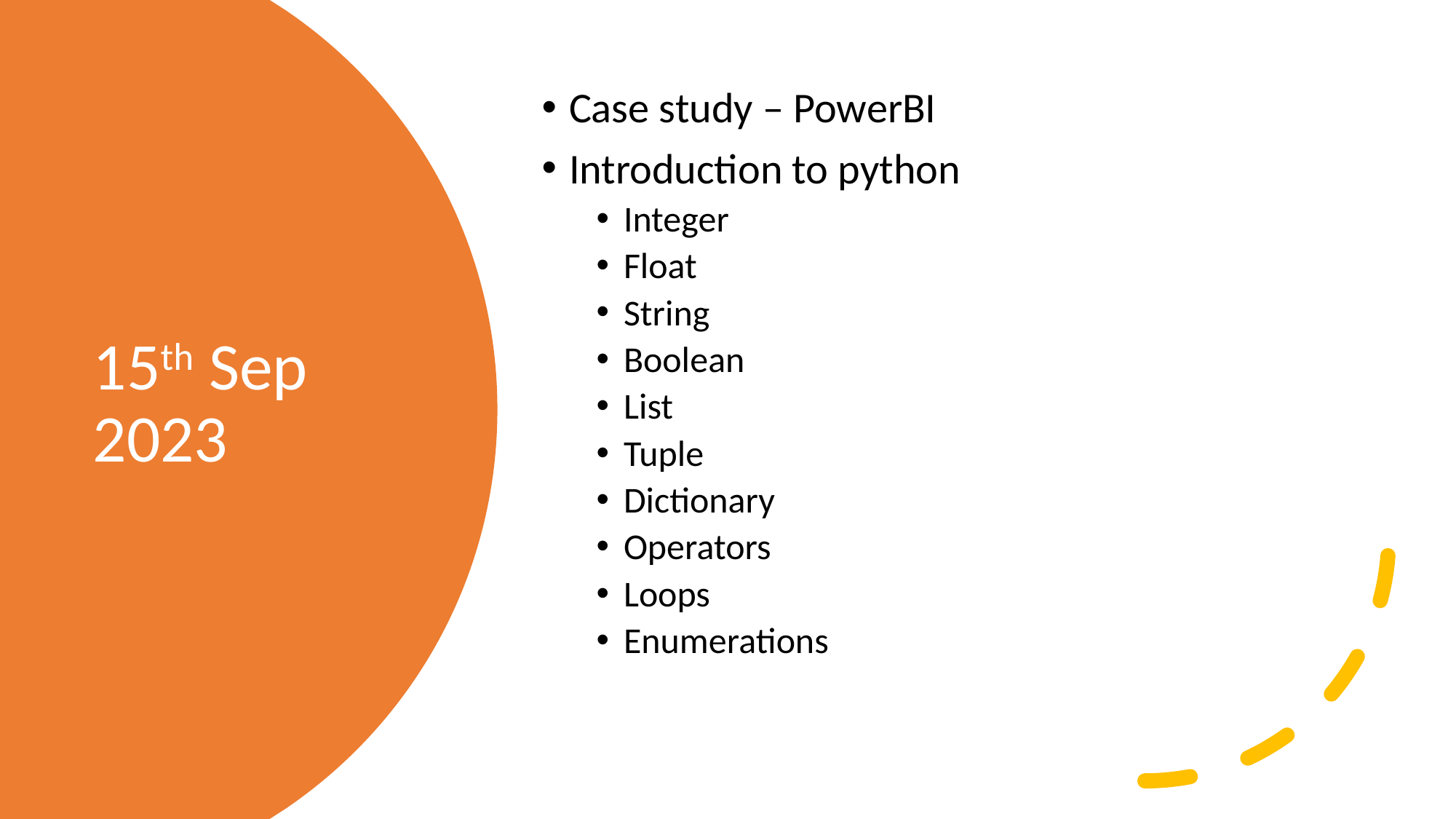

Case study – PowerBI
Introduction to python
Integer
Float
String
Boolean
List
Tuple
Dictionary
Operators
Loops
Enumerations

# 15th Sep 2023